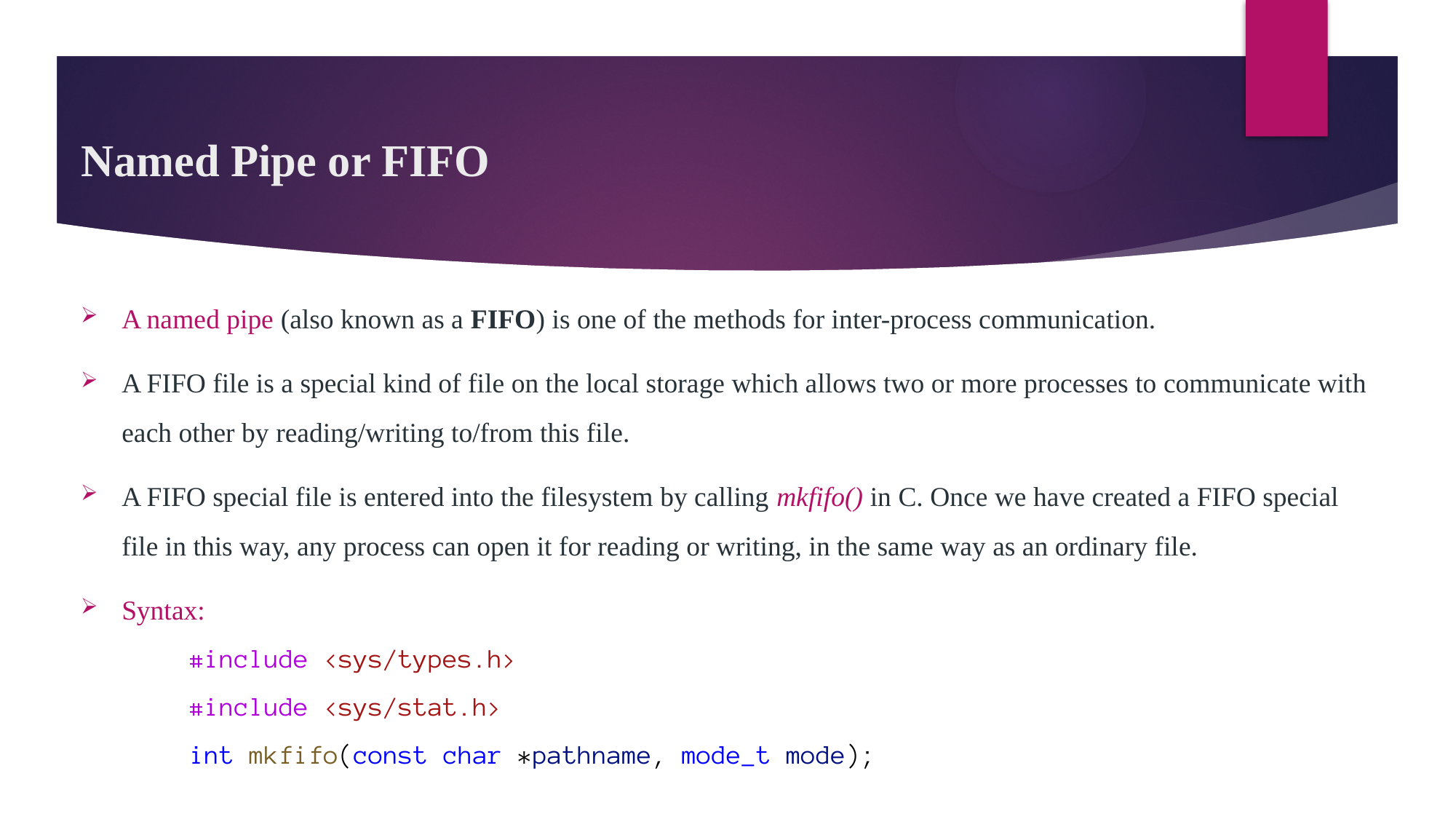

# Named Pipe or FIFO
A named pipe (also known as a FIFO) is one of the methods for inter-process communication.
A FIFO file is a special kind of file on the local storage which allows two or more processes to communicate with each other by reading/writing to/from this file.
A FIFO special file is entered into the filesystem by calling mkfifo() in C. Once we have created a FIFO special file in this way, any process can open it for reading or writing, in the same way as an ordinary file.
Syntax:
	#include <sys/types.h>
	#include <sys/stat.h>
	int mkfifo(const char *pathname, mode_t mode);